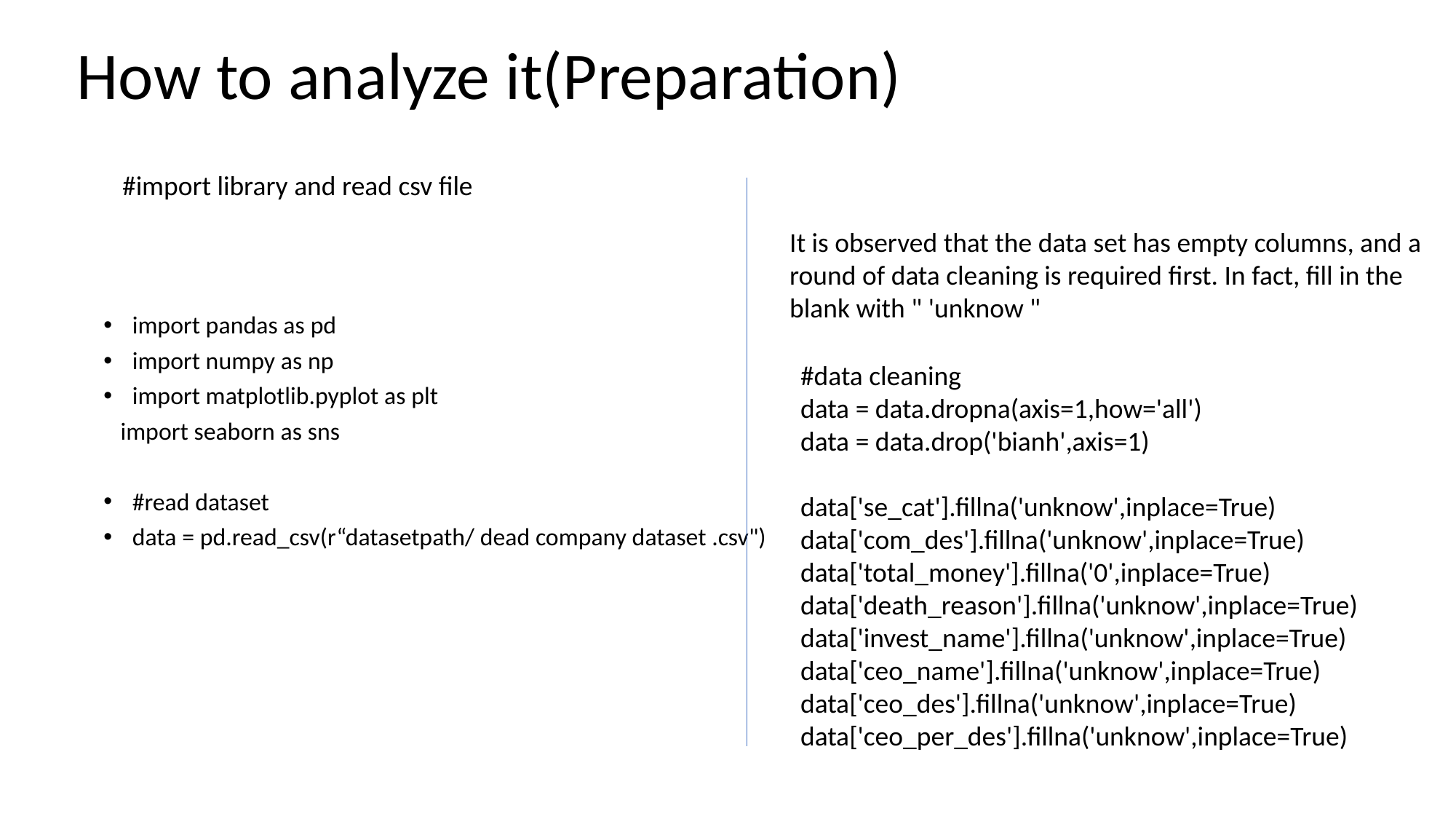

# How to analyze it(Preparation)
#import library and read csv file
It is observed that the data set has empty columns, and a round of data cleaning is required first. In fact, fill in the blank with " 'unknow "
import pandas as pd
import numpy as np
import matplotlib.pyplot as plt
   import seaborn as sns

#read dataset
data = pd.read_csv(r“datasetpath/ dead company dataset .csv")
#data cleaning
data = data.dropna(axis=1,how='all')
data = data.drop('bianh',axis=1)

data['se_cat'].fillna('unknow',inplace=True)
data['com_des'].fillna('unknow',inplace=True)
data['total_money'].fillna('0',inplace=True)
data['death_reason'].fillna('unknow',inplace=True)
data['invest_name'].fillna('unknow',inplace=True)
data['ceo_name'].fillna('unknow',inplace=True)
data['ceo_des'].fillna('unknow',inplace=True)
data['ceo_per_des'].fillna('unknow',inplace=True)